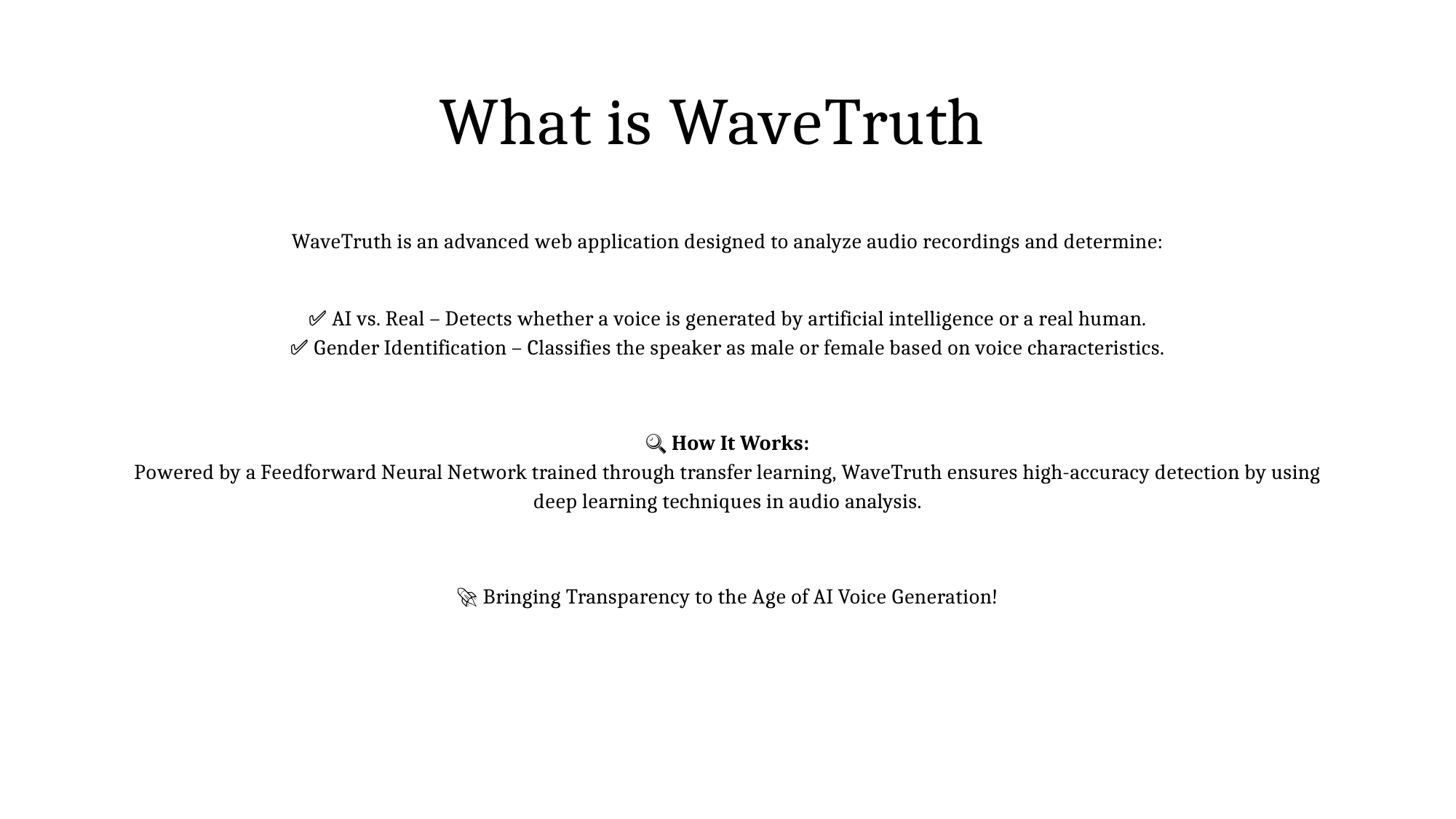

# What is WaveTruth
WaveTruth is an advanced web application designed to analyze audio recordings and determine:
✅ AI vs. Real – Detects whether a voice is generated by artificial intelligence or a real human.
✅ Gender Identification – Classifies the speaker as male or female based on voice characteristics.

🔍 How It Works:
Powered by a Feedforward Neural Network trained through transfer learning, WaveTruth ensures high-accuracy detection by using deep learning techniques in audio analysis.

🚀 Bringing Transparency to the Age of AI Voice Generation!